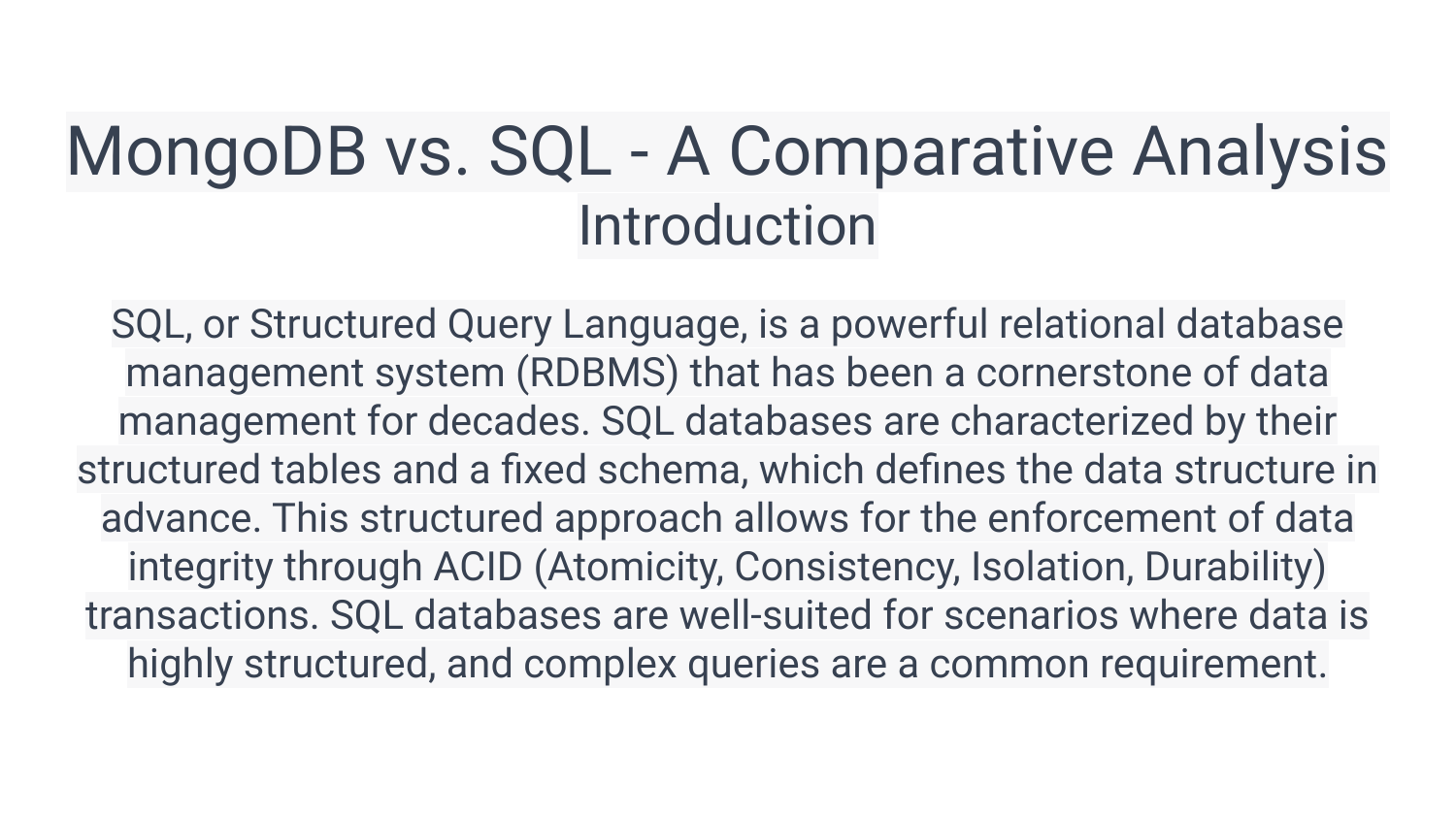

# MongoDB vs. SQL - A Comparative Analysis
Introduction
SQL, or Structured Query Language, is a powerful relational database management system (RDBMS) that has been a cornerstone of data management for decades. SQL databases are characterized by their structured tables and a fixed schema, which defines the data structure in advance. This structured approach allows for the enforcement of data integrity through ACID (Atomicity, Consistency, Isolation, Durability) transactions. SQL databases are well-suited for scenarios where data is highly structured, and complex queries are a common requirement.